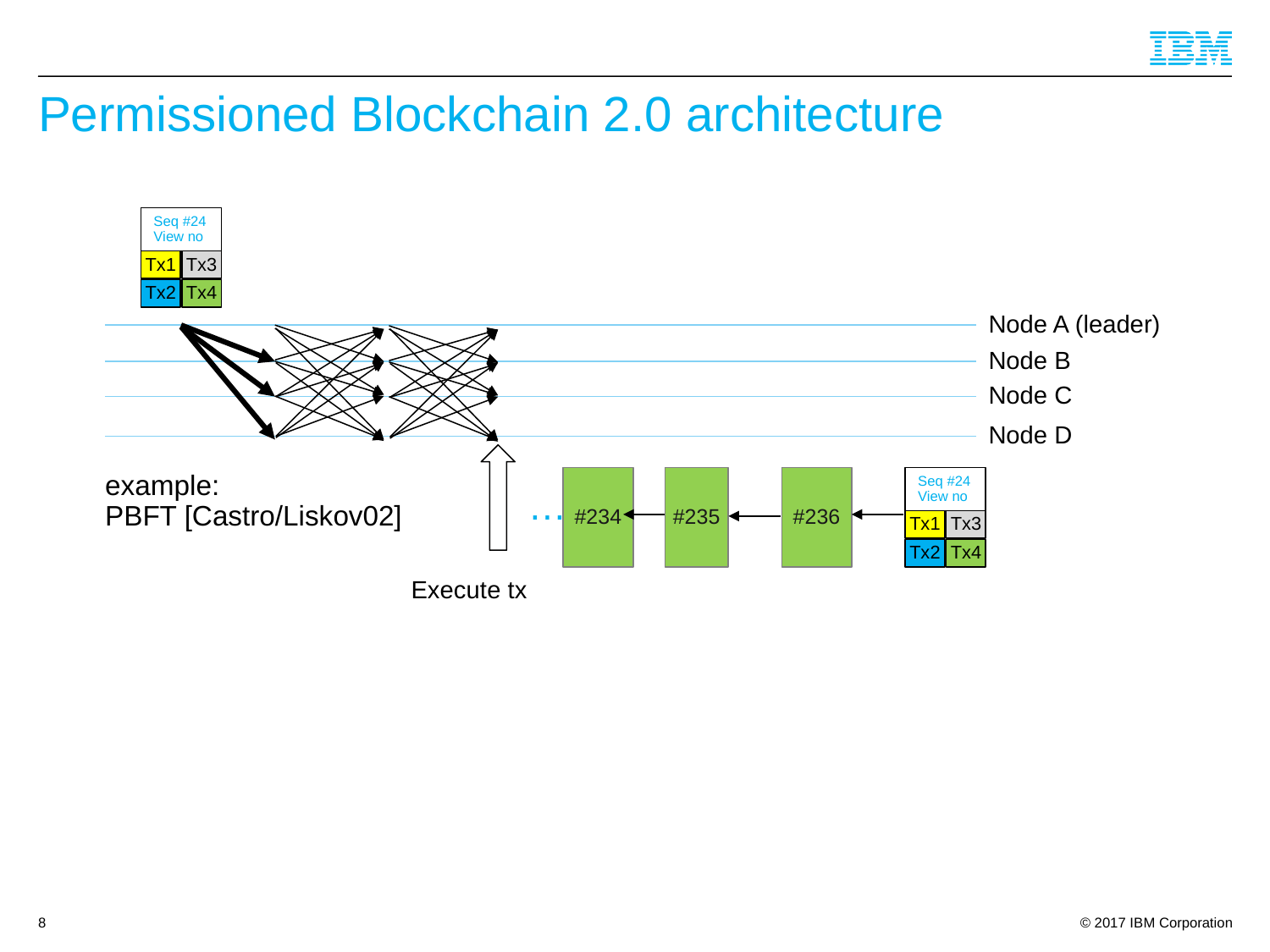

# Permissioned Blockchain 2.0 architecture
Seq #24
View no
Tx1
Tx3
Tx2
Tx4
Node A (leader)
Node B
Node C
Node D

example:
PBFT [Castro/Liskov02]
#234
Seq #24
View no
#235
#236
…
Tx1
Tx3
Tx2
Tx4
Execute tx
8